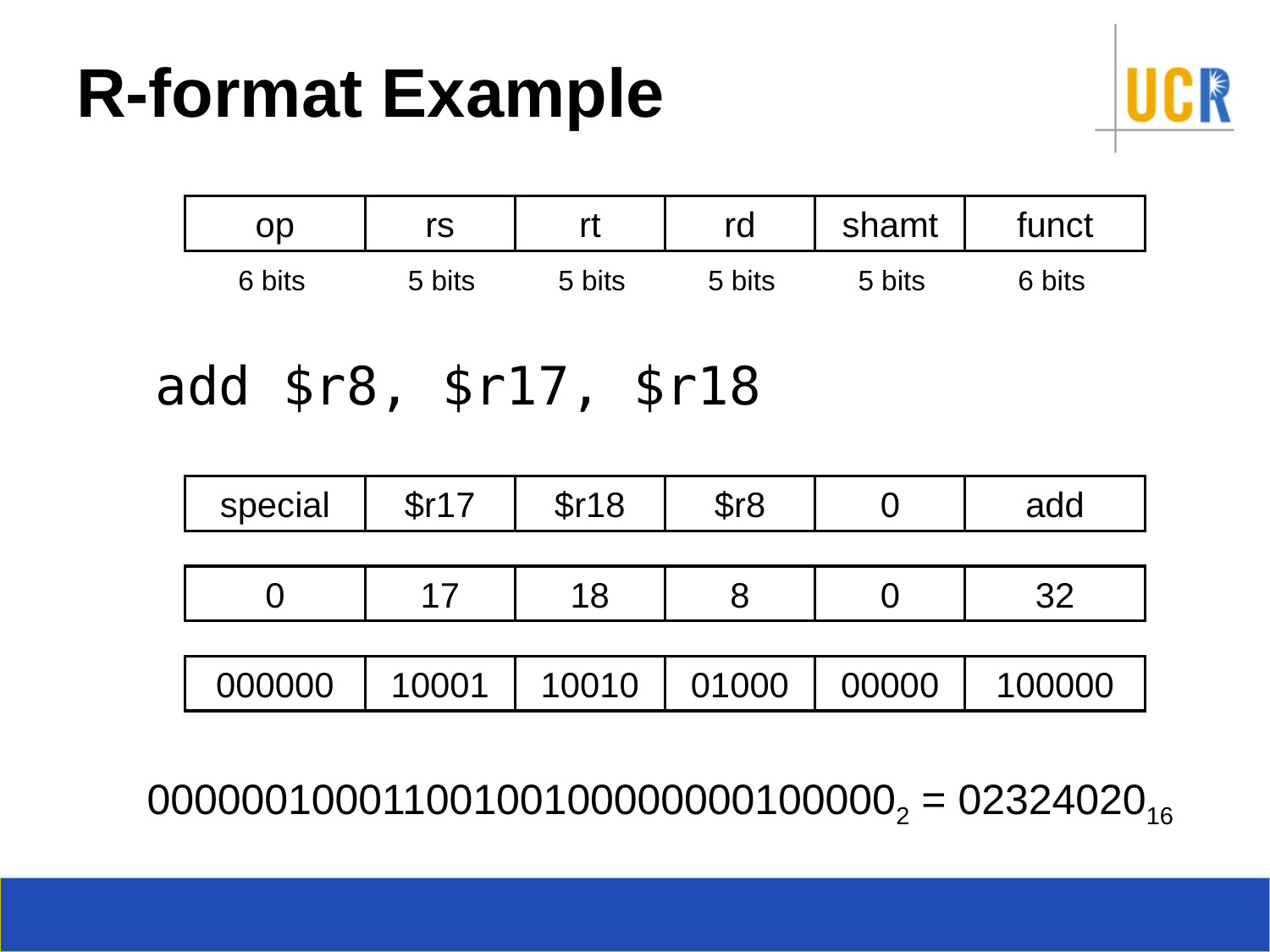

# R-format Example
op
rs
rt
rd
shamt
funct
6 bits
5 bits
5 bits
5 bits
5 bits
6 bits
	add $r8, $r17, $r18
special
$r17
$r18
$r8
0
add
0
17
18
8
0
32
000000
10001
10010
01000
00000
100000
000000100011001001000000001000002 = 0232402016